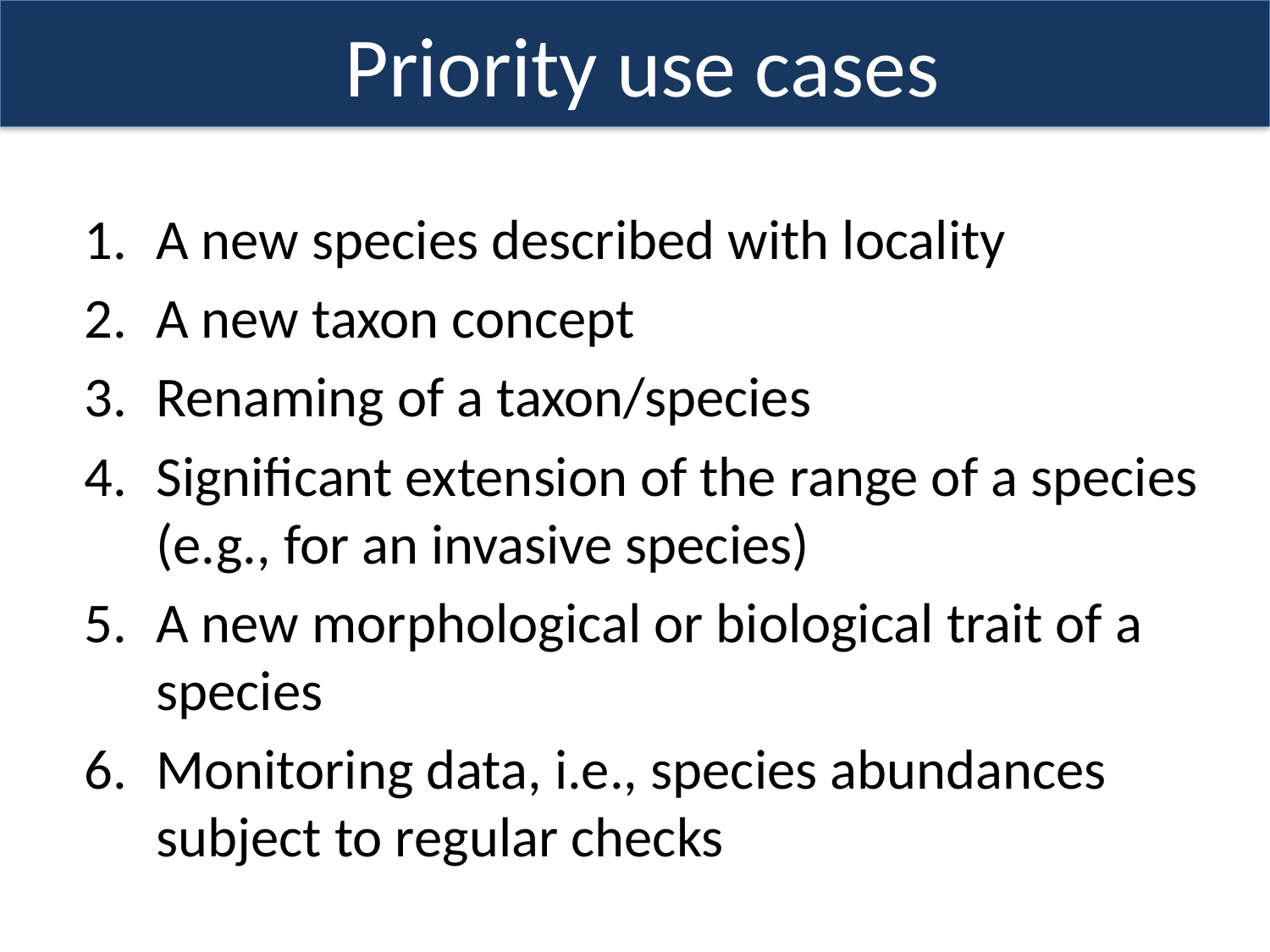

# Priority use cases
A new species described with locality
A new taxon concept
Renaming of a taxon/species
Significant extension of the range of a species (e.g., for an invasive species)
A new morphological or biological trait of a species
Monitoring data, i.e., species abundances subject to regular checks